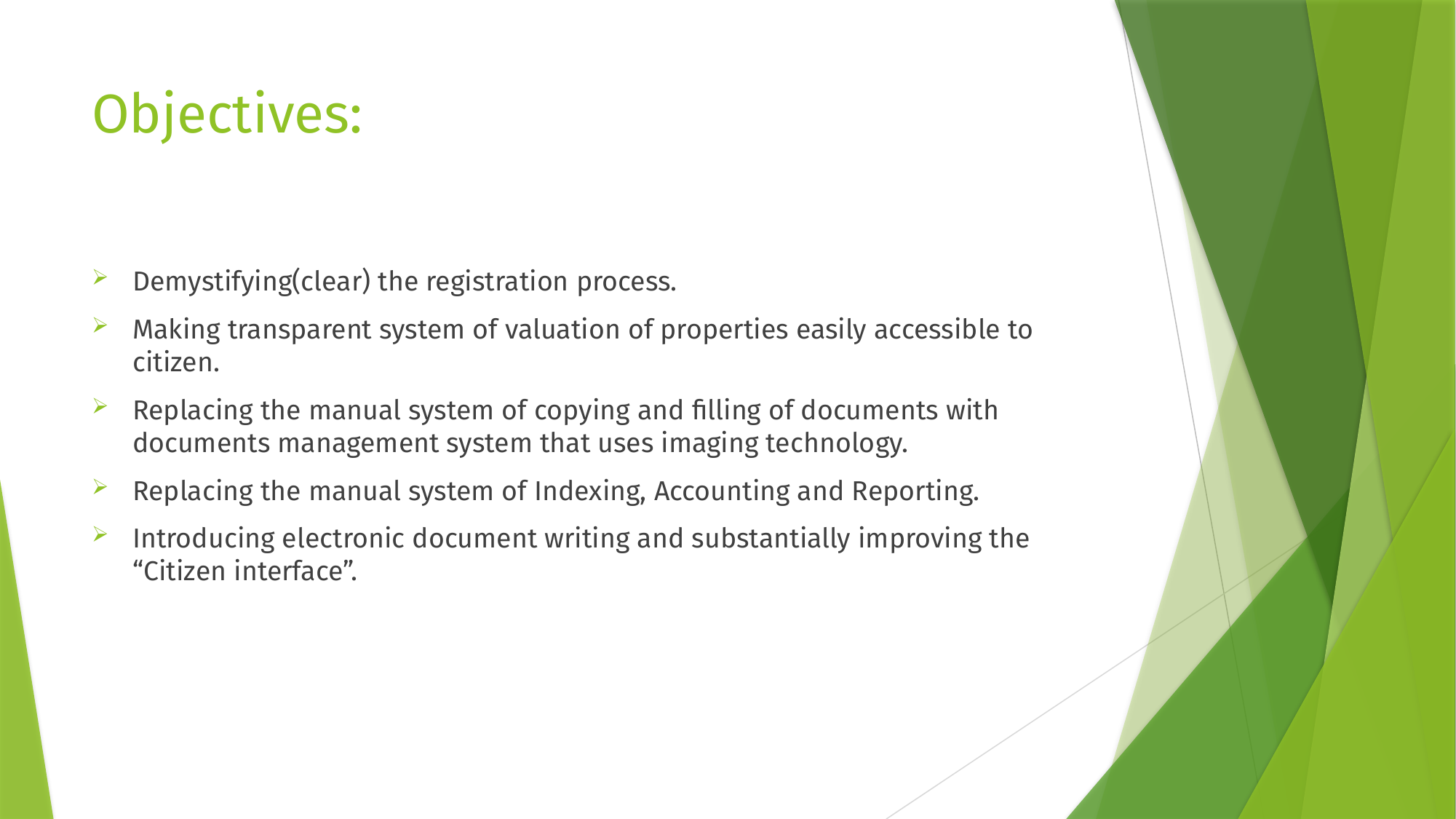

# Objectives:
Demystifying(clear) the registration process.
Making transparent system of valuation of properties easily accessible to citizen.
Replacing the manual system of copying and filling of documents with documents management system that uses imaging technology.
Replacing the manual system of Indexing, Accounting and Reporting.
Introducing electronic document writing and substantially improving the “Citizen interface”.